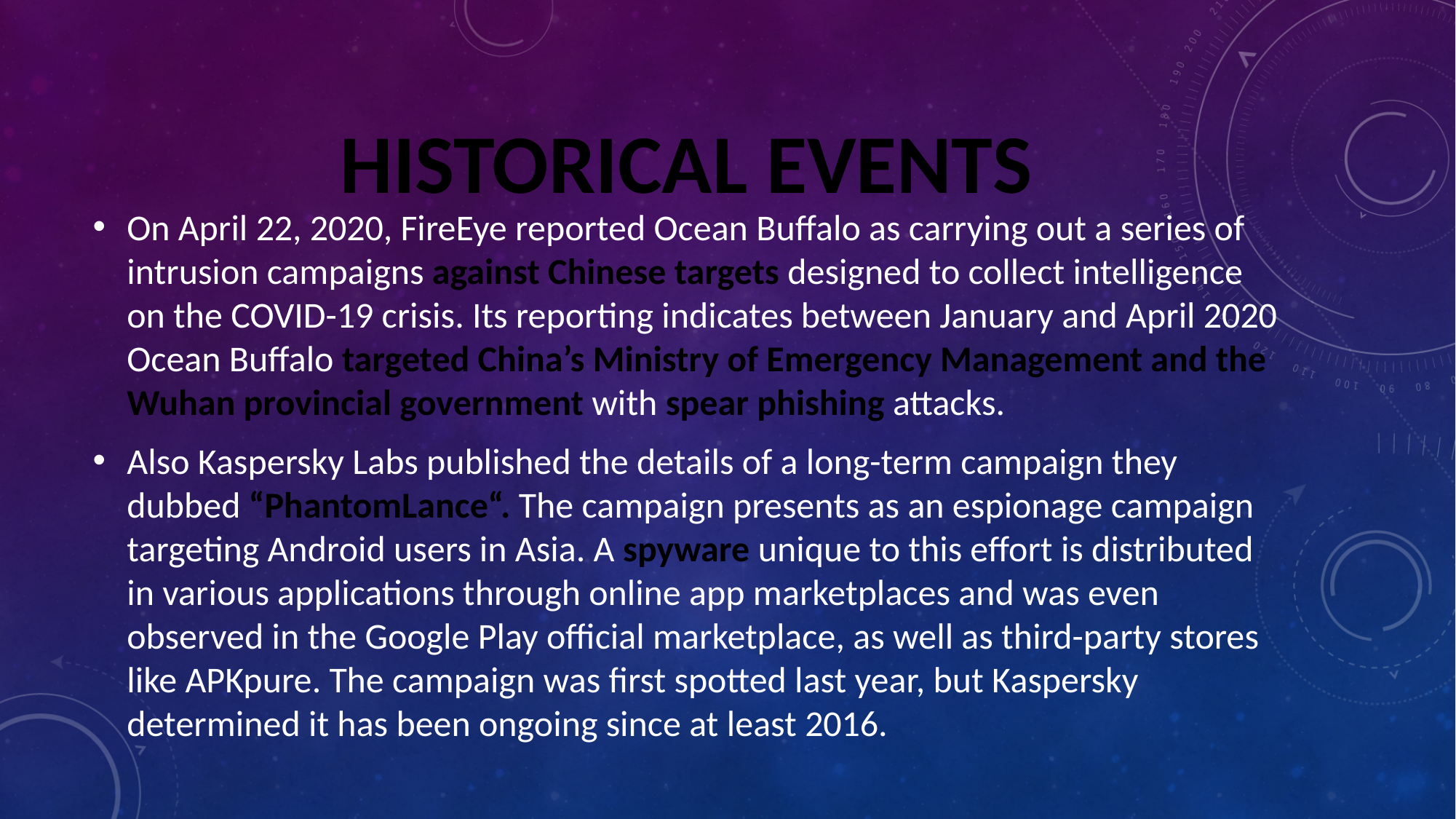

# HISTORICAL EVENTS
On April 22, 2020, FireEye reported Ocean Buffalo as carrying out a series of intrusion campaigns against Chinese targets designed to collect intelligence on the COVID-19 crisis. Its reporting indicates between January and April 2020 Ocean Buffalo targeted China’s Ministry of Emergency Management and the Wuhan provincial government with spear phishing attacks.
Also Kaspersky Labs published the details of a long-term campaign they dubbed “PhantomLance“. The campaign presents as an espionage campaign targeting Android users in Asia. A spyware unique to this effort is distributed in various applications through online app marketplaces and was even observed in the Google Play official marketplace, as well as third-party stores like APKpure. The campaign was first spotted last year, but Kaspersky determined it has been ongoing since at least 2016.